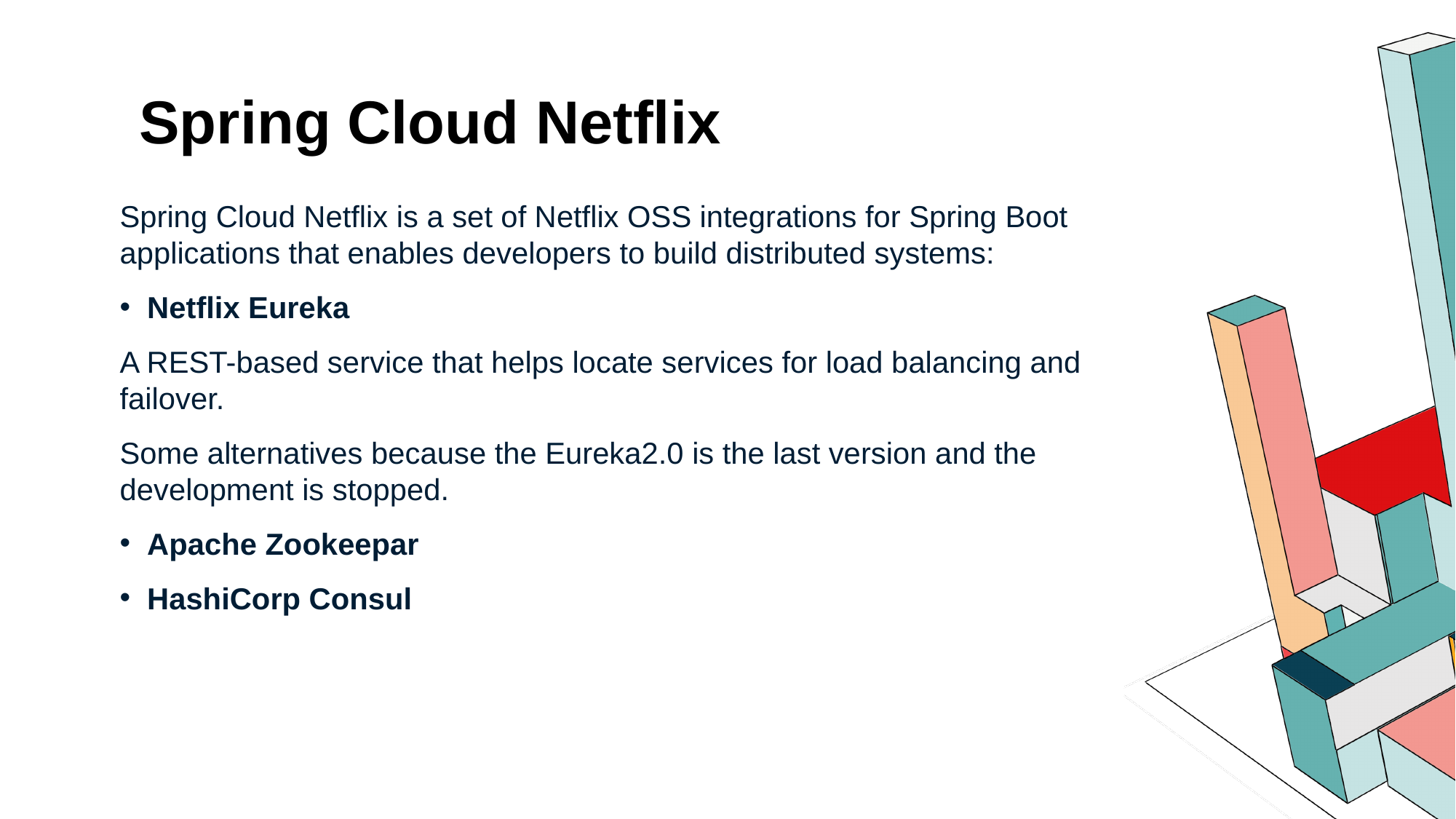

Spring Cloud Netflix
Spring Cloud Netflix is a set of Netflix OSS integrations for Spring Boot applications that enables developers to build distributed systems:
Netflix Eureka
A REST-based service that helps locate services for load balancing and failover.
Some alternatives because the Eureka2.0 is the last version and the development is stopped.
Apache Zookeepar
HashiCorp Consul